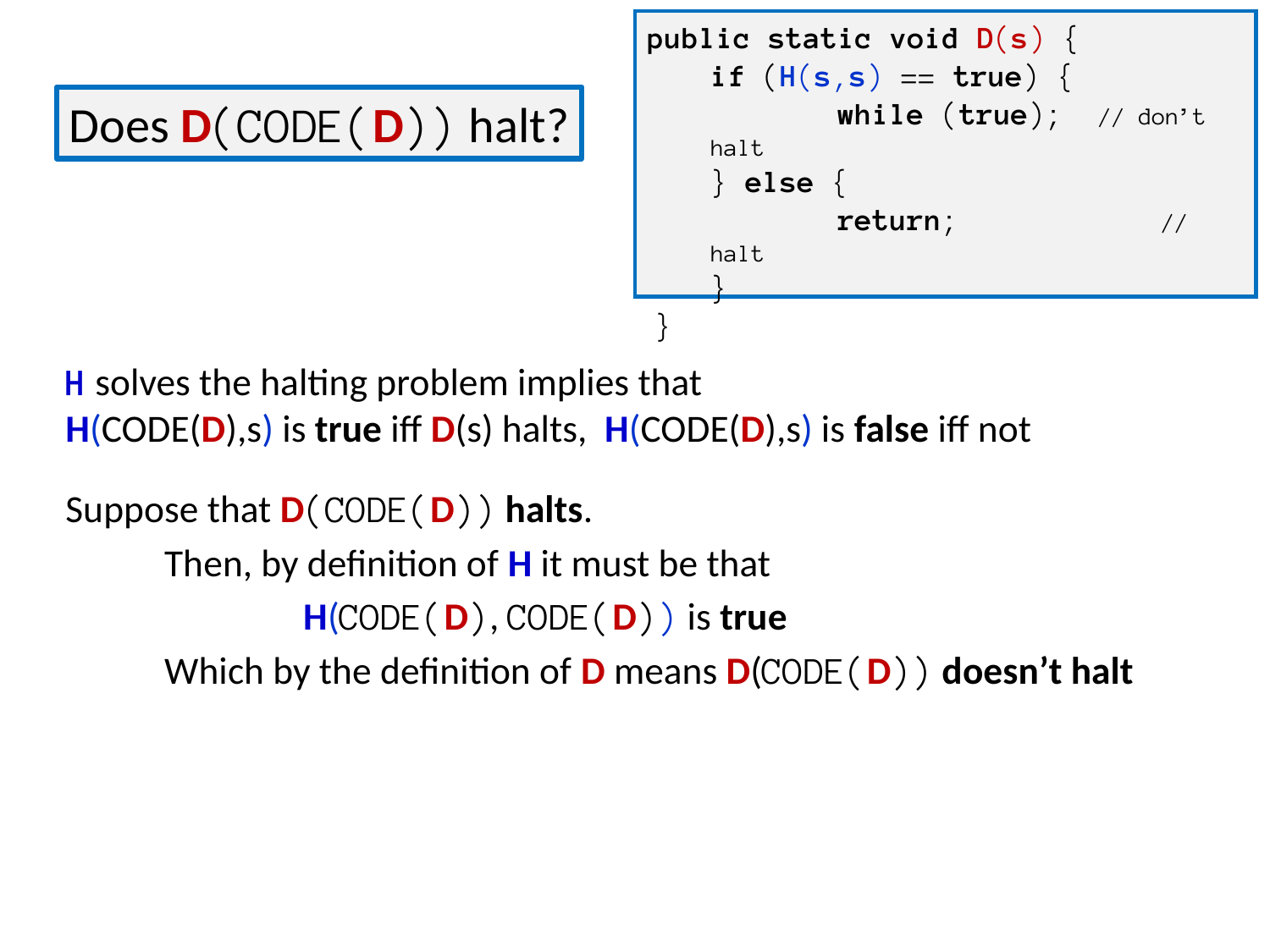

public static void D(s) {
if (H(s,s) == true) {
	while (true);  // don’t halt
} else {
	return;		    // halt
}
}

Does D(CODE(D)) halt?
H solves the halting problem implies that                              	H(CODE(D),s) is true iff D(s) halts,  H(CODE(D),s) is false iff not

Suppose that D(CODE(D)) halts.
	Then, by definition of H it must be that
	                H(CODE(D), CODE(D)) is true
	Which by the definition of D means D(CODE(D)) doesn’t halt

Suppose that D(CODE(D)) doesn’t halt.
	Then, by definition of H it must be that
	                H(CODE(D), CODE(D)) is false
	Which by the definition of D means D(CODE(D)) halts